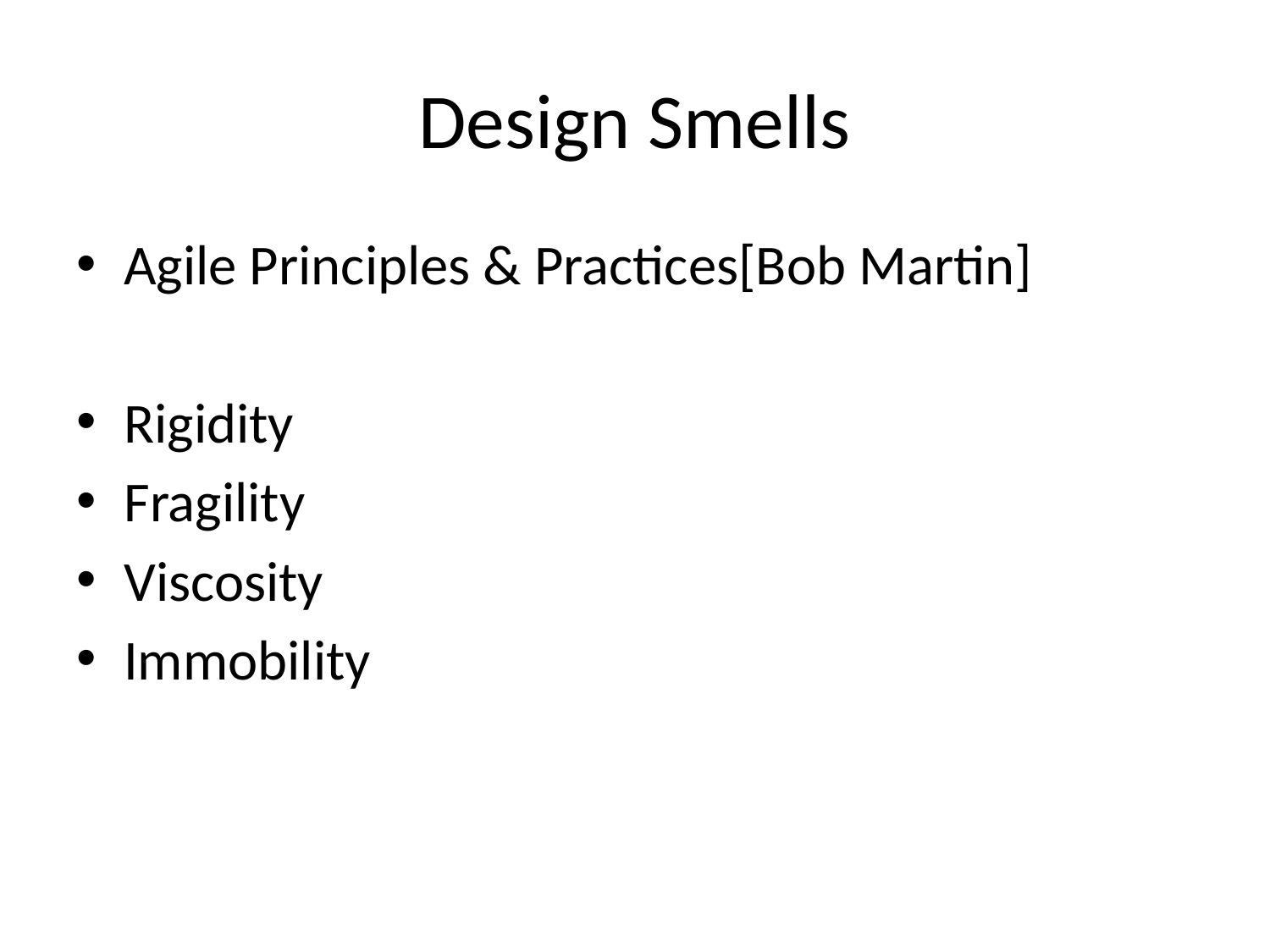

# Design Smells
Agile Principles & Practices[Bob Martin]

Rigidity
Fragility
Viscosity
Immobility